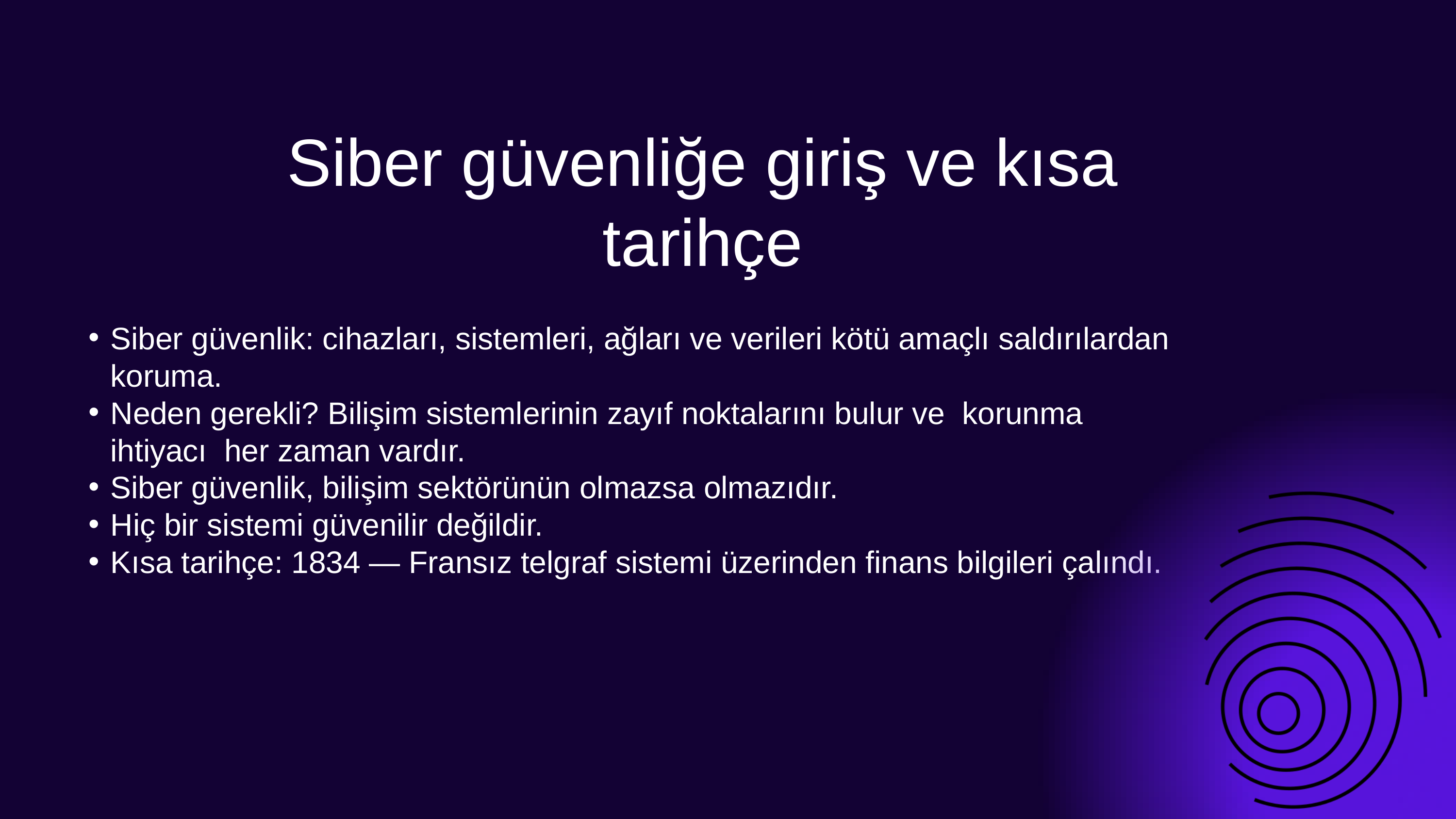

Siber güvenliğe giriş ve kısa tarihçe
Siber güvenlik: cihazları, sistemleri, ağları ve verileri kötü amaçlı saldırılardan koruma.
Neden gerekli? Bilişim sistemlerinin zayıf noktalarını bulur ve  korunma ihtiyacı  her zaman vardır.
Siber güvenlik, bilişim sektörünün olmazsa olmazıdır.
Hiç bir sistemi güvenilir değildir.
Kısa tarihçe: 1834 — Fransız telgraf sistemi üzerinden finans bilgileri çalındı.